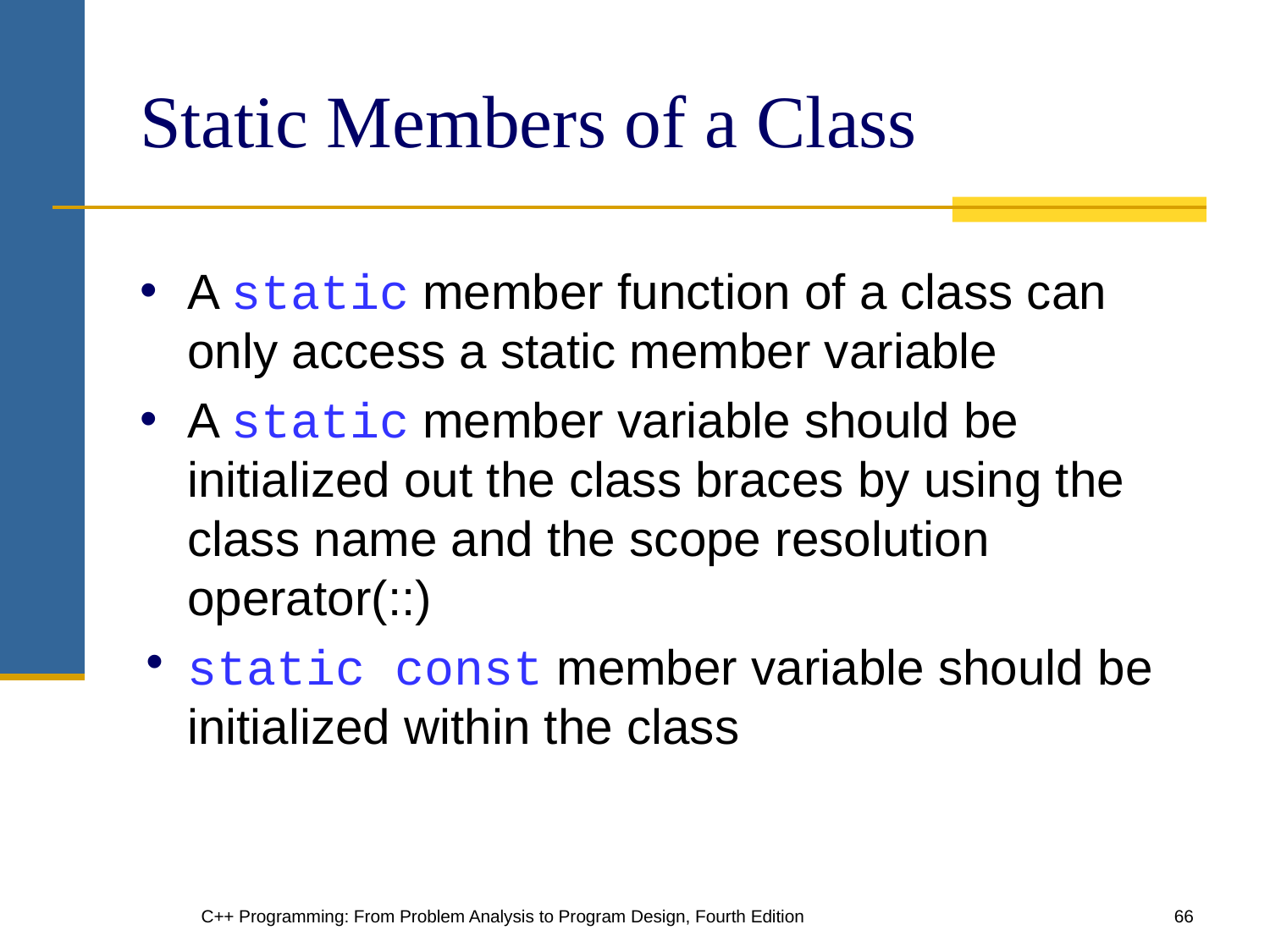

Static Members of a Class
A static member function of a class can only access a static member variable
A static member variable should be initialized out the class braces by using the class name and the scope resolution operator(::)
static const member variable should be initialized within the class
C++ Programming: From Problem Analysis to Program Design, Fourth Edition
66